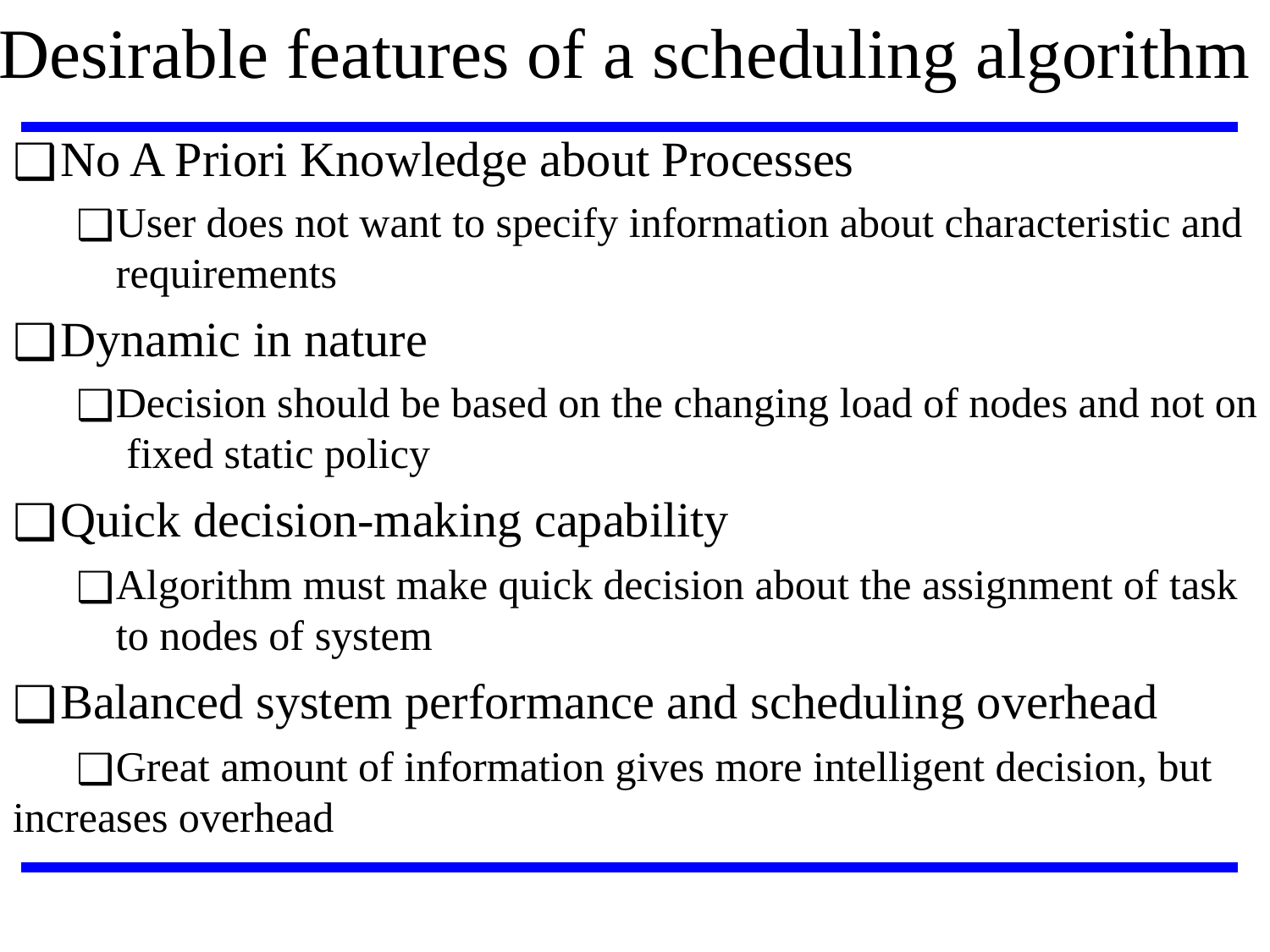

# Desirable features of a scheduling algorithm
No A Priori Knowledge about Processes
User does not want to specify information about characteristic and  requirements
Dynamic in nature
Decision should be based on the changing load of nodes and not on  fixed static policy
Quick decision-making capability
Algorithm must make quick decision about the assignment of task  to nodes of system
Balanced system performance and scheduling overhead
Great amount of information gives more intelligent decision, but
increases overhead